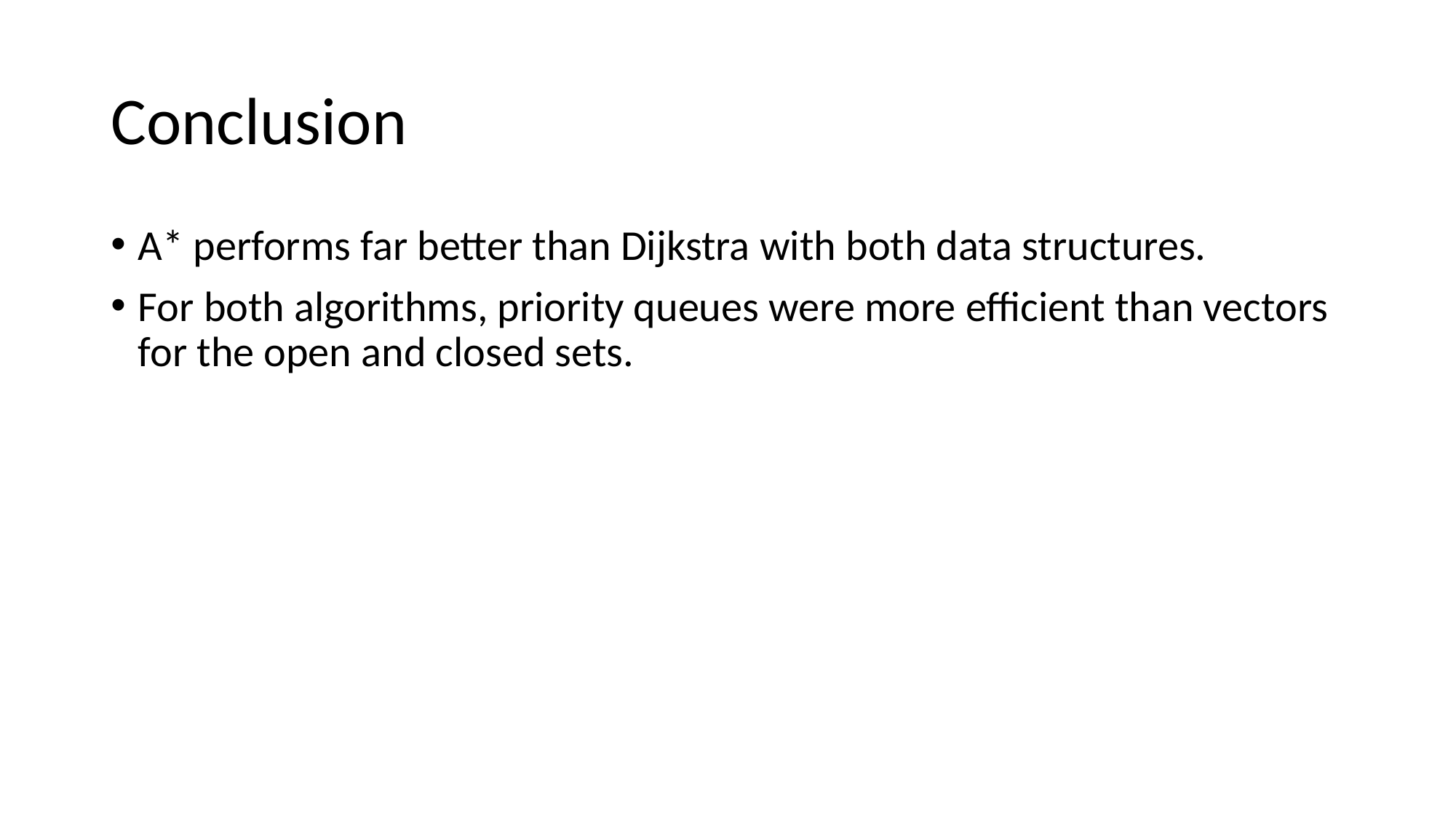

# Conclusion
A* performs far better than Dijkstra with both data structures.
For both algorithms, priority queues were more efficient than vectors for the open and closed sets.